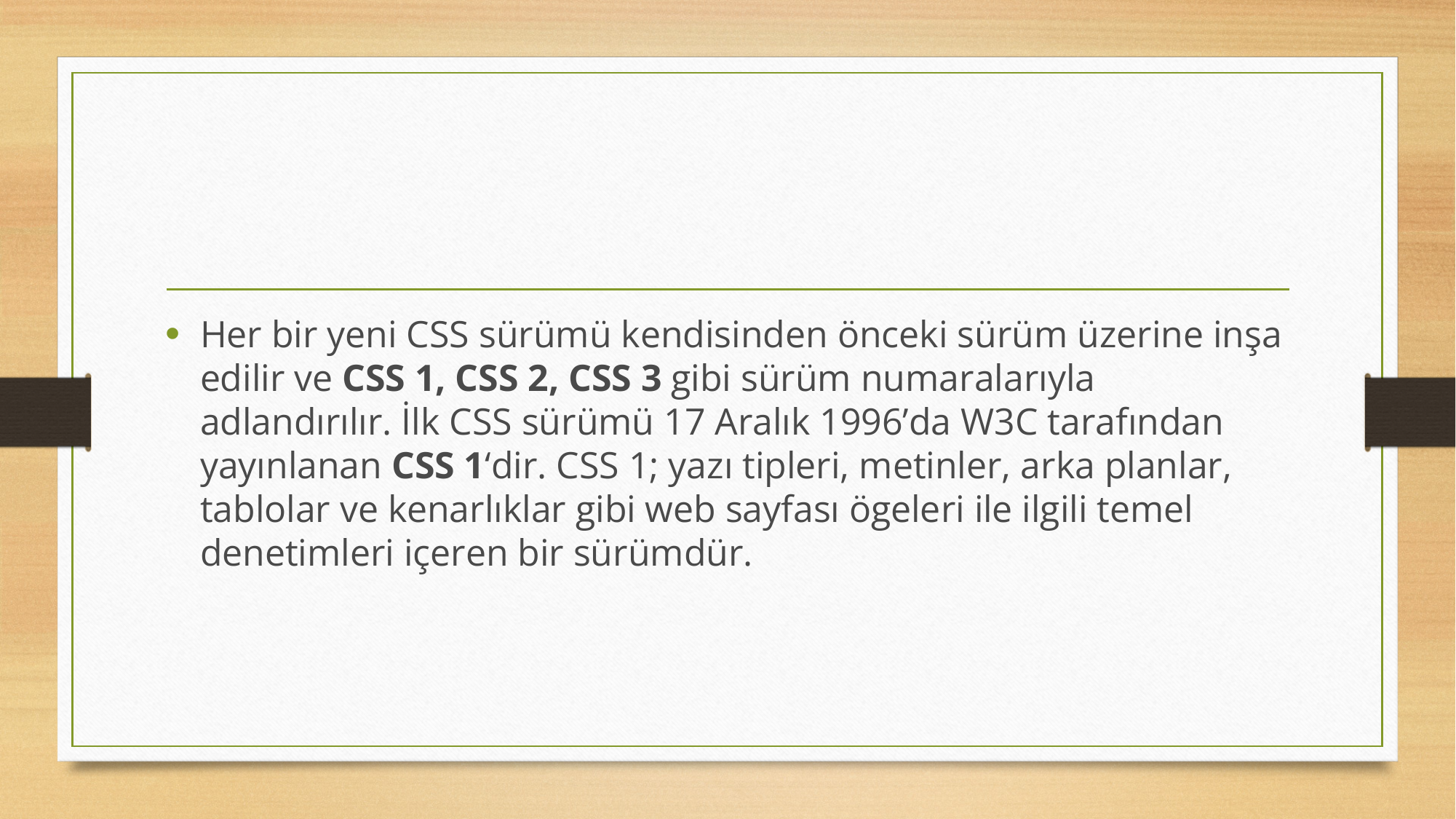

#
Her bir yeni CSS sürümü kendisinden önceki sürüm üzerine inşa edilir ve CSS 1, CSS 2, CSS 3 gibi sürüm numaralarıyla adlandırılır. İlk CSS sürümü 17 Aralık 1996’da W3C tarafından yayınlanan CSS 1‘dir. CSS 1; yazı tipleri, metinler, arka planlar, tablolar ve kenarlıklar gibi web sayfası ögeleri ile ilgili temel denetimleri içeren bir sürümdür.